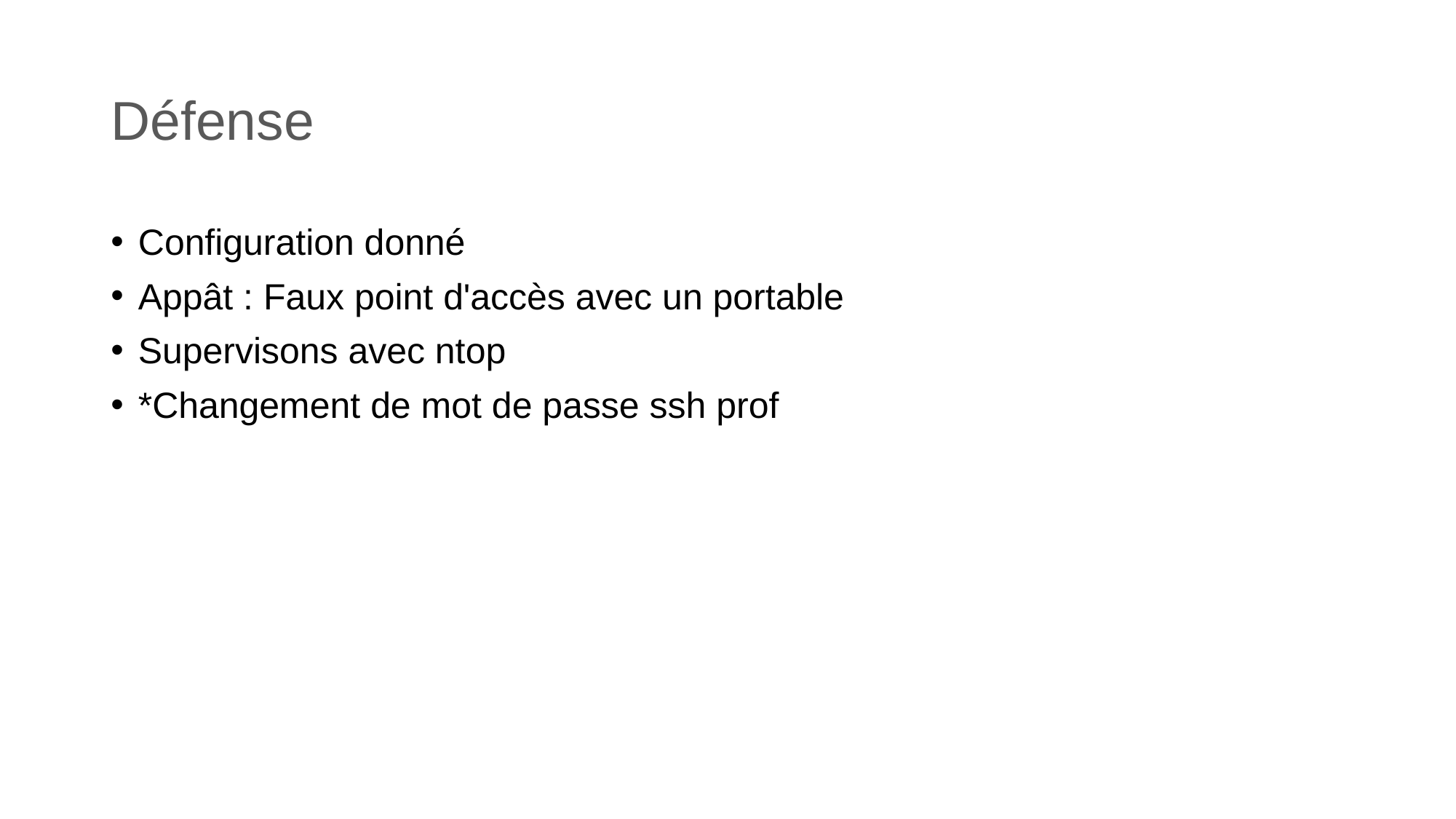

# Défense
Configuration donné
Appât : Faux point d'accès avec un portable
Supervisons avec ntop
*Changement de mot de passe ssh prof